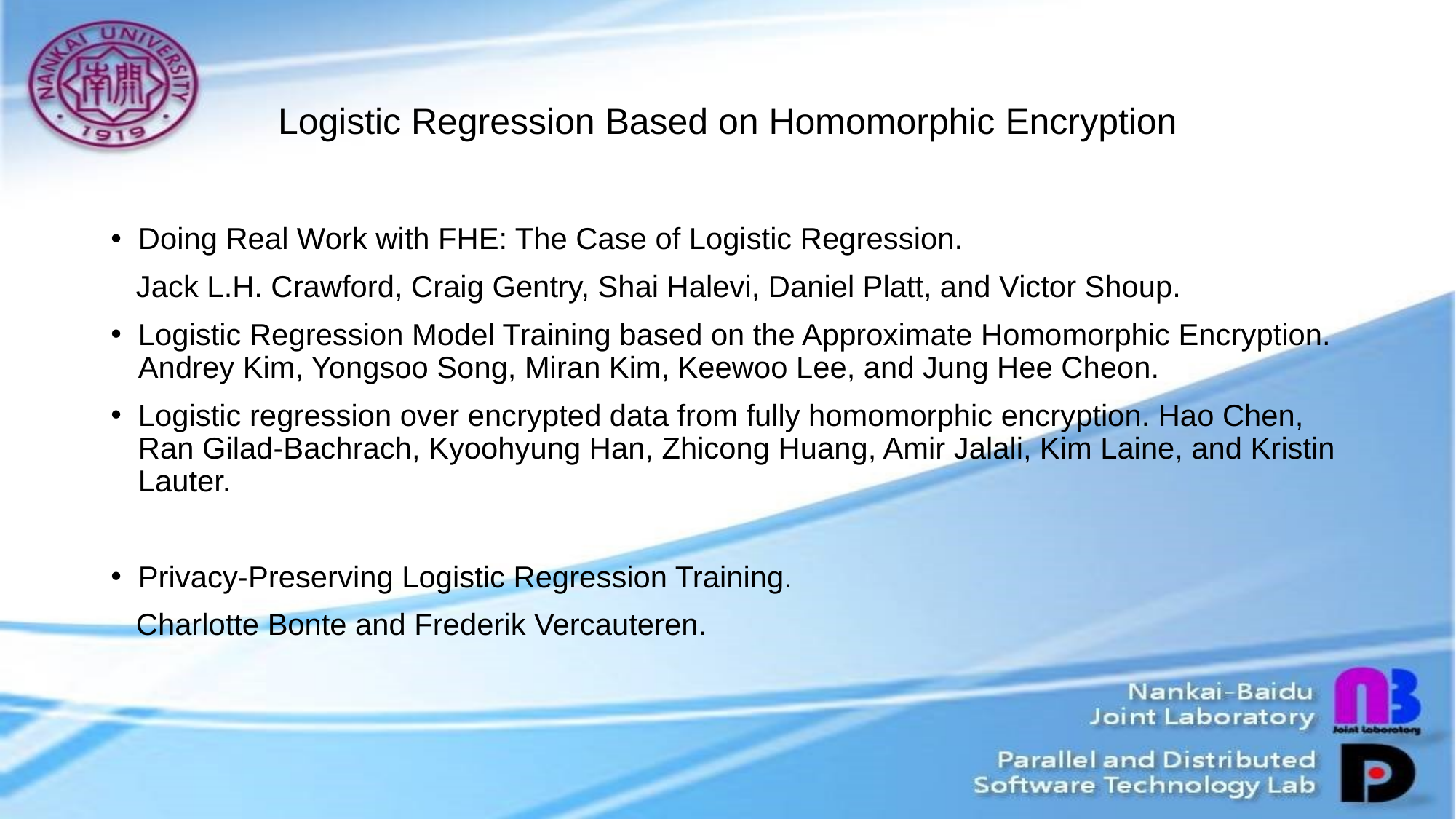

# Logistic Regression Based on Homomorphic Encryption
Doing Real Work with FHE: The Case of Logistic Regression.
   Jack L.H. Crawford, Craig Gentry, Shai Halevi, Daniel Platt, and Victor Shoup.
Logistic Regression Model Training based on the Approximate Homomorphic Encryption. Andrey Kim, Yongsoo Song, Miran Kim, Keewoo Lee, and Jung Hee Cheon.
Logistic regression over encrypted data from fully homomorphic encryption. Hao Chen, Ran Gilad-Bachrach, Kyoohyung Han, Zhicong Huang, Amir Jalali, Kim Laine, and Kristin Lauter.

Privacy-Preserving Logistic Regression Training.
   Charlotte Bonte and Frederik Vercauteren.